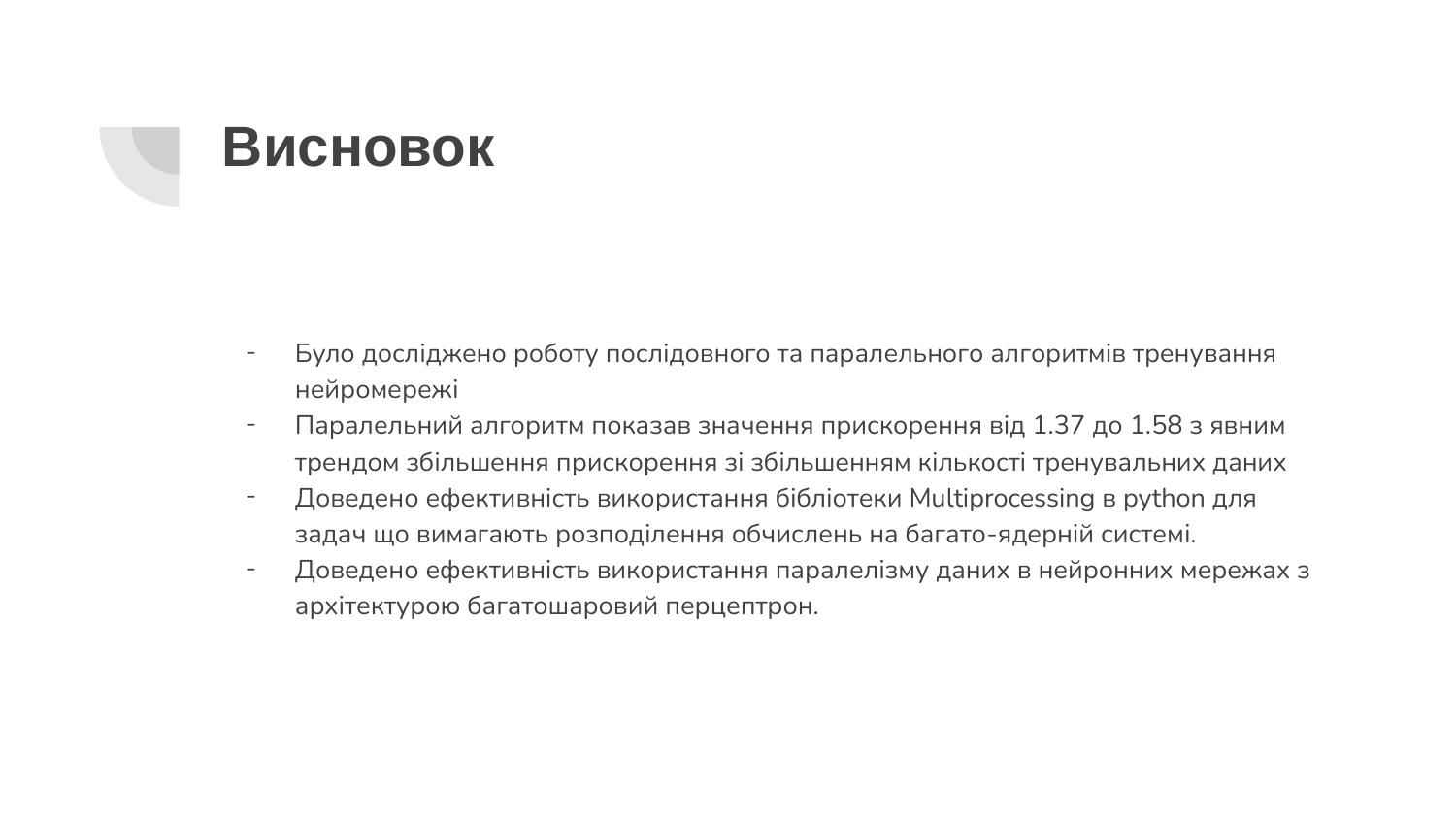

# Висновок
Було досліджено роботу послідовного та паралельного алгоритмів тренування нейромережі
Паралельний алгоритм показав значення прискорення від 1.37 до 1.58 з явним трендом збільшення прискорення зі збільшенням кількості тренувальних даних
Доведено ефективність використання бібліотеки Multiprocessing в python для задач що вимагають розподілення обчислень на багато-ядерній системі.
Доведено ефективність використання паралелізму даних в нейронних мережах з архітектурою багатошаровий перцептрон.